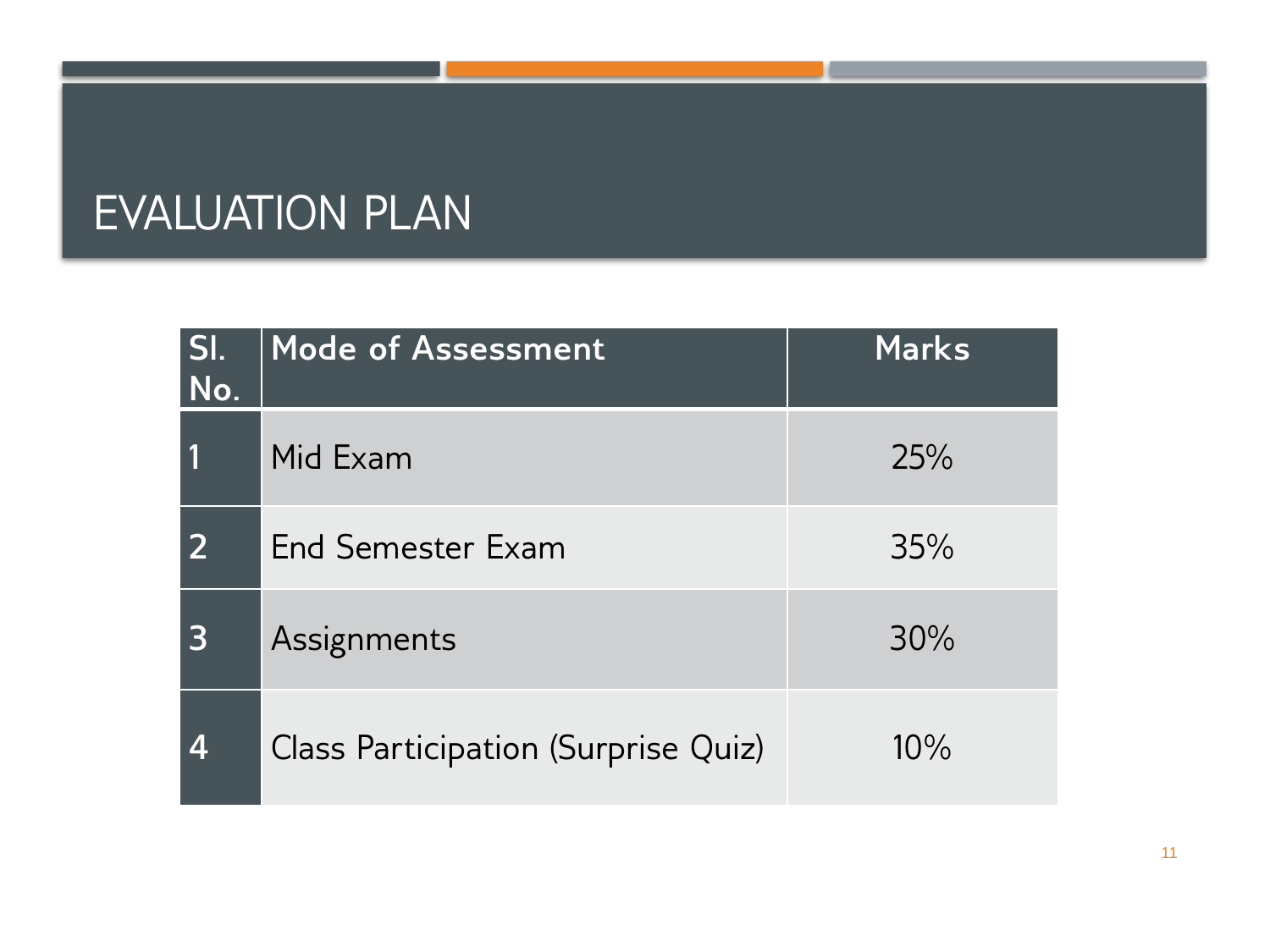

# EVALUATION PLAN
| Sl. No. | Mode of Assessment | Marks |
| --- | --- | --- |
| 1 | Mid Exam | 25% |
| 2 | End Semester Exam | 35% |
| 3 | Assignments | 30% |
| 4 | Class Participation (Surprise Quiz) | 10% |
11